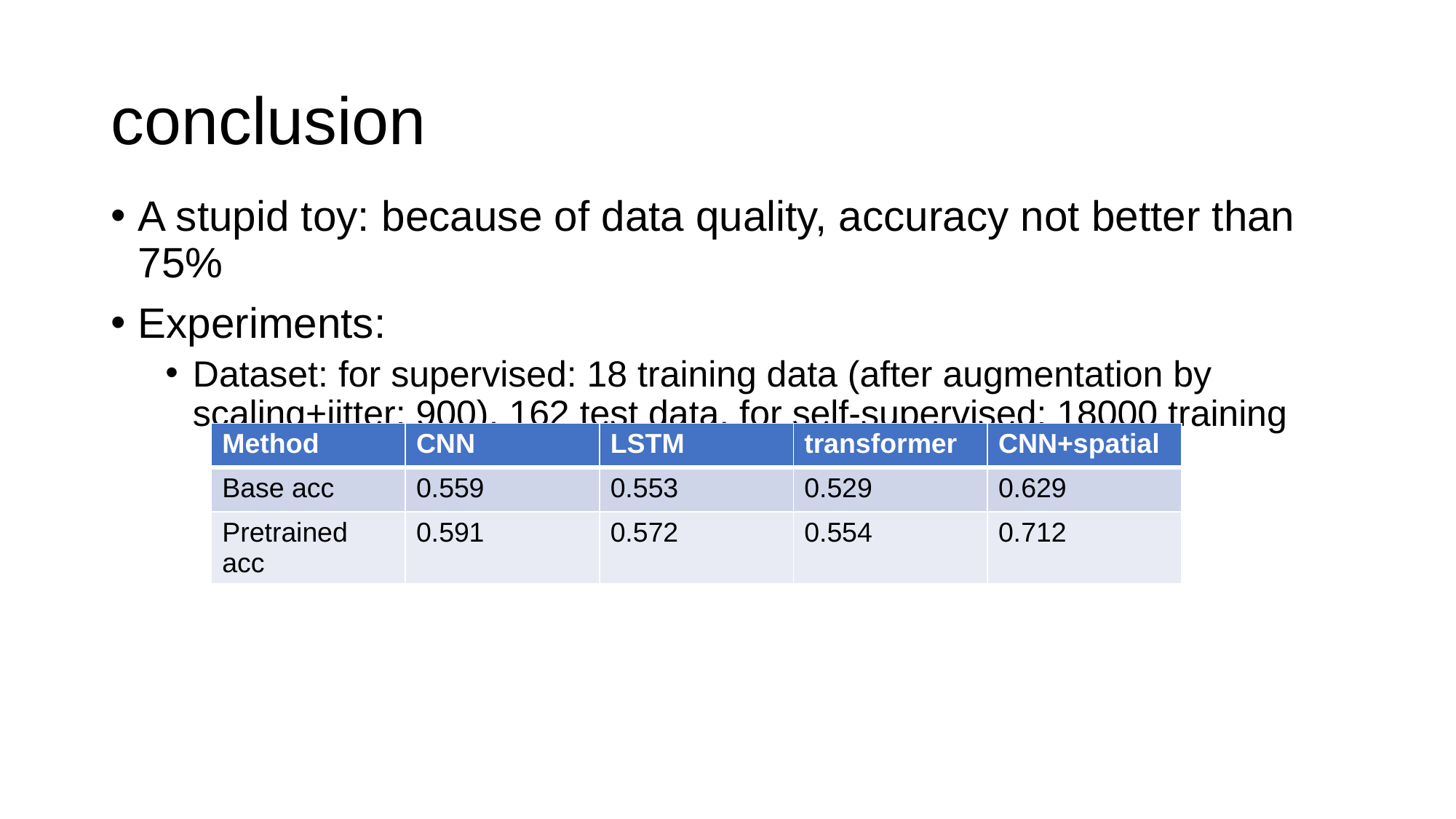

# conclusion
A stupid toy: because of data quality, accuracy not better than 75%
Experiments:
Dataset: for supervised: 18 training data (after augmentation by scaling+jitter: 900), 162 test data, for self-supervised: 18000 training

| Method | CNN | LSTM | transformer | CNN+spatial |
| --- | --- | --- | --- | --- |
| Base acc | 0.559 | 0.553 | 0.529 | 0.629 |
| Pretrained acc | 0.591 | 0.572 | 0.554 | 0.712 |